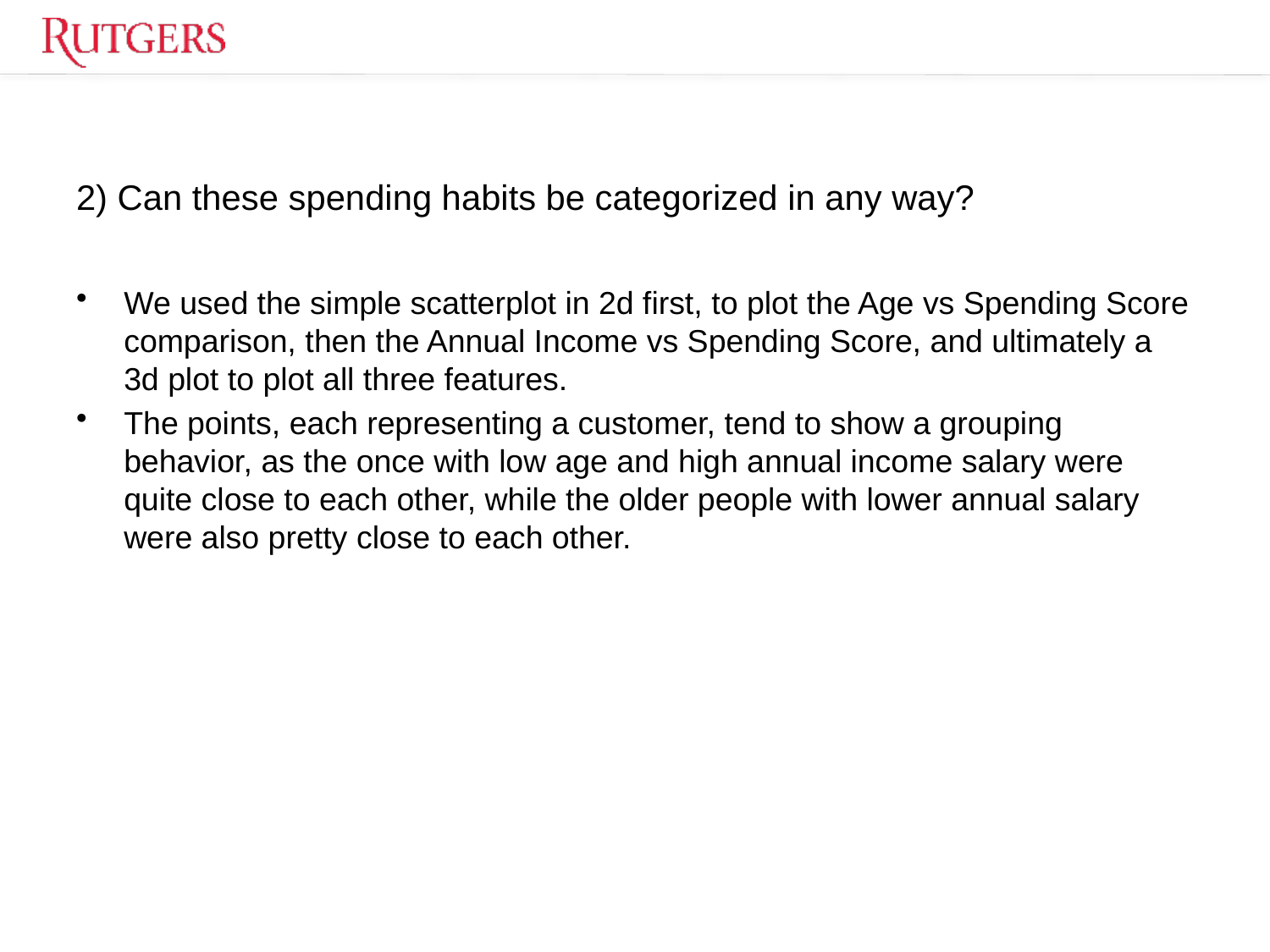

# 2) Can these spending habits be categorized in any way?
We used the simple scatterplot in 2d first, to plot the Age vs Spending Score comparison, then the Annual Income vs Spending Score, and ultimately a 3d plot to plot all three features.
The points, each representing a customer, tend to show a grouping behavior, as the once with low age and high annual income salary were quite close to each other, while the older people with lower annual salary were also pretty close to each other.